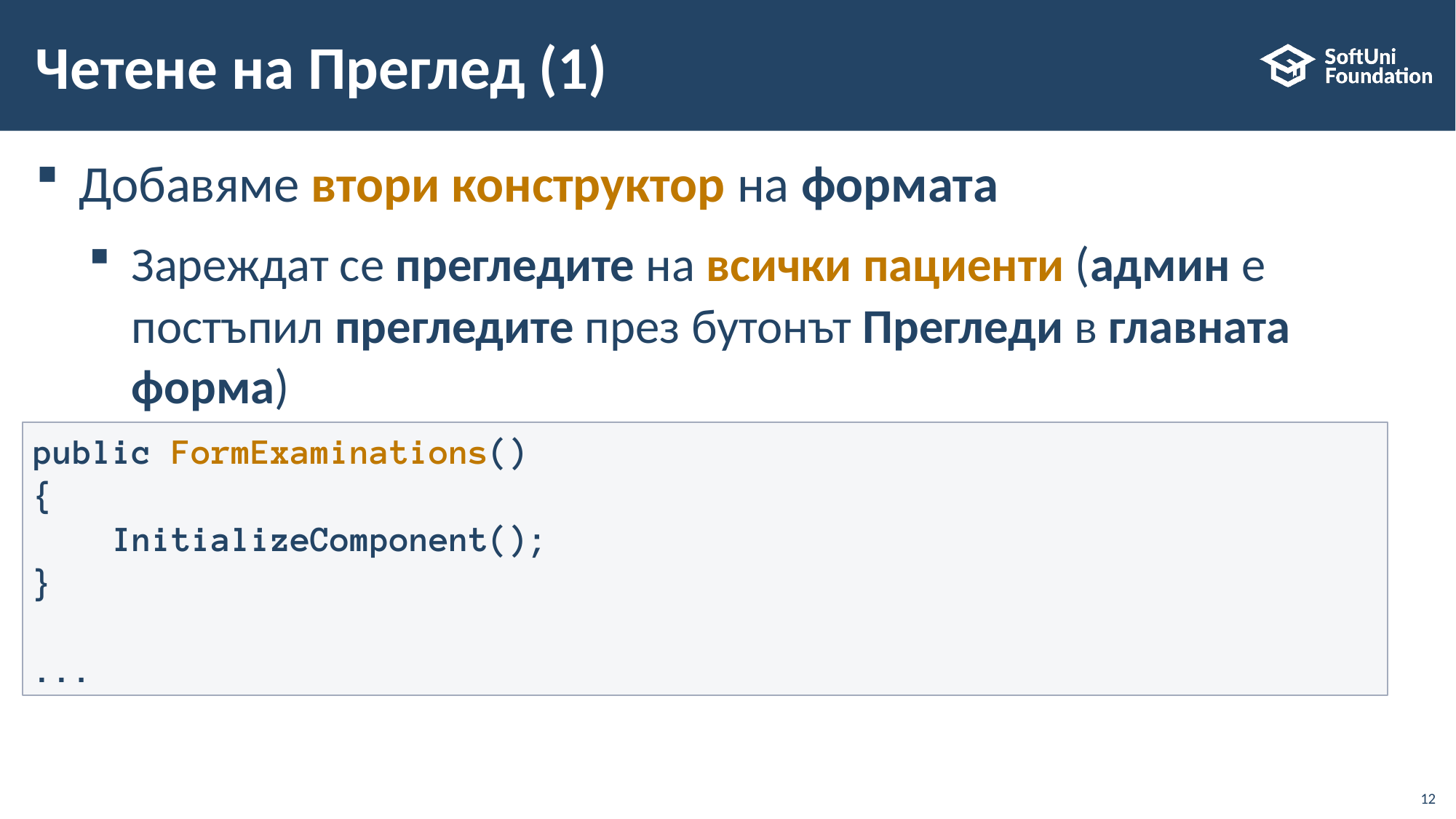

# Четене на Преглед (1)
Добавяме втори конструктор на формата
Зареждат се прегледите на всички пациенти (админ е постъпил прегледите през бутонът Прегледи в главната форма)
public FormExaminations()
{
    InitializeComponent();
}

...
12